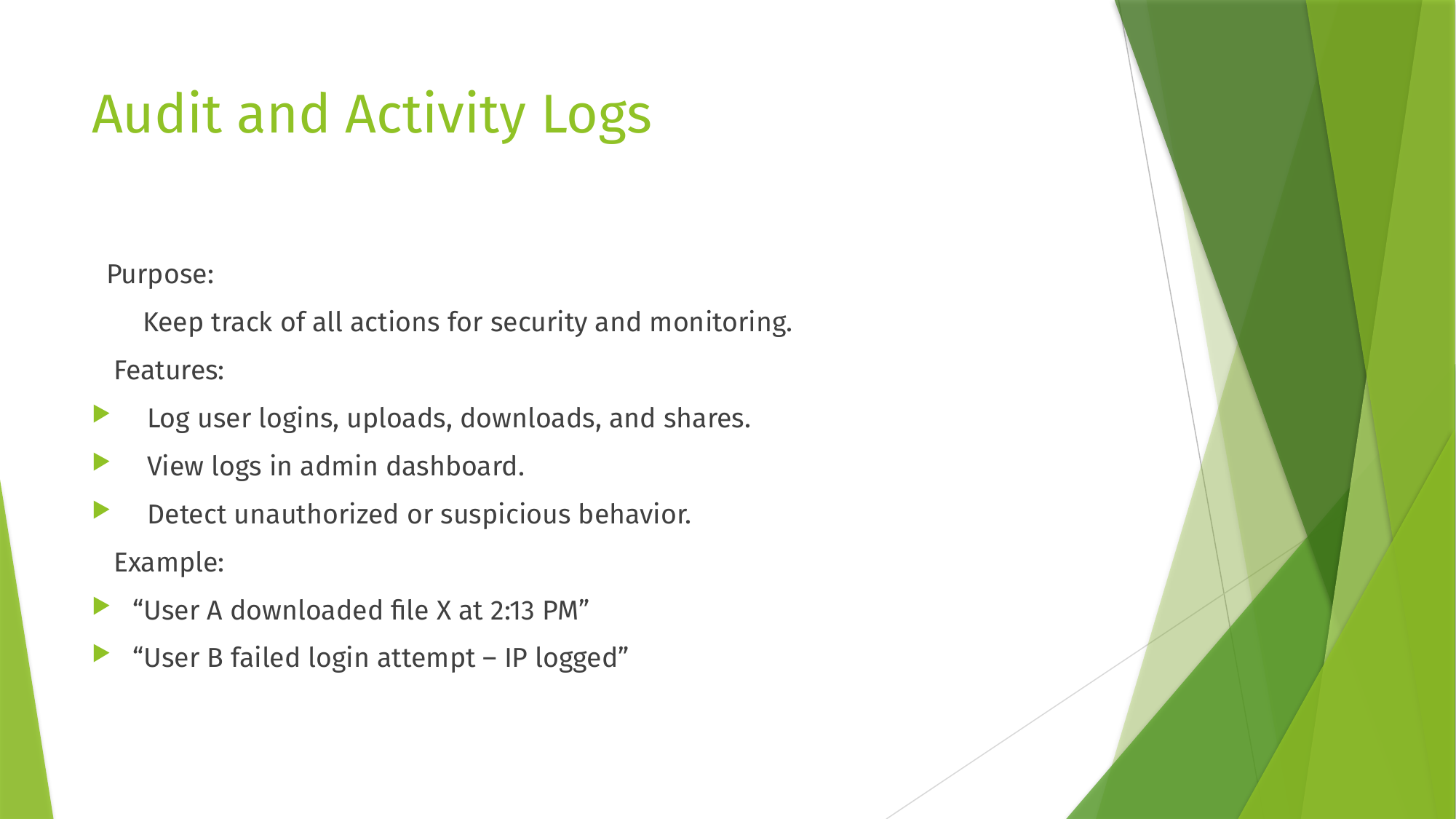

# Audit and Activity Logs

  Purpose:
       Keep track of all actions for security and monitoring.
   Features:
  Log user logins, uploads, downloads, and shares.
  View logs in admin dashboard.
  Detect unauthorized or suspicious behavior.
   Example:
“User A downloaded file X at 2:13 PM”
“User B failed login attempt – IP logged”